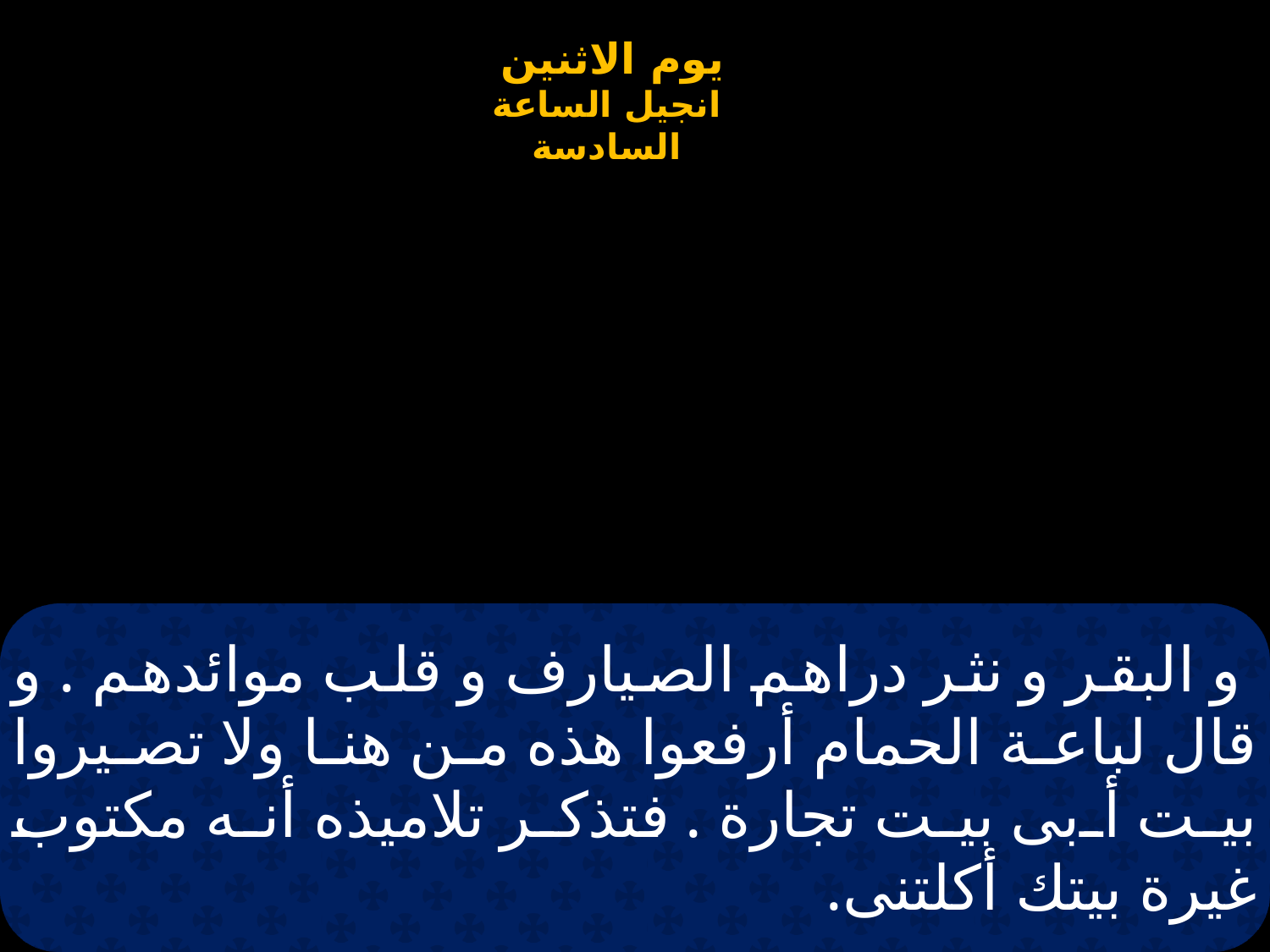

# و البقر و نثر دراهم الصيارف و قلب موائدهم . و قال لباعة الحمام أرفعوا هذه من هنا ولا تصيروا بيت أبى بيت تجارة . فتذكر تلاميذه أنه مكتوب غيرة بيتك أكلتنى.